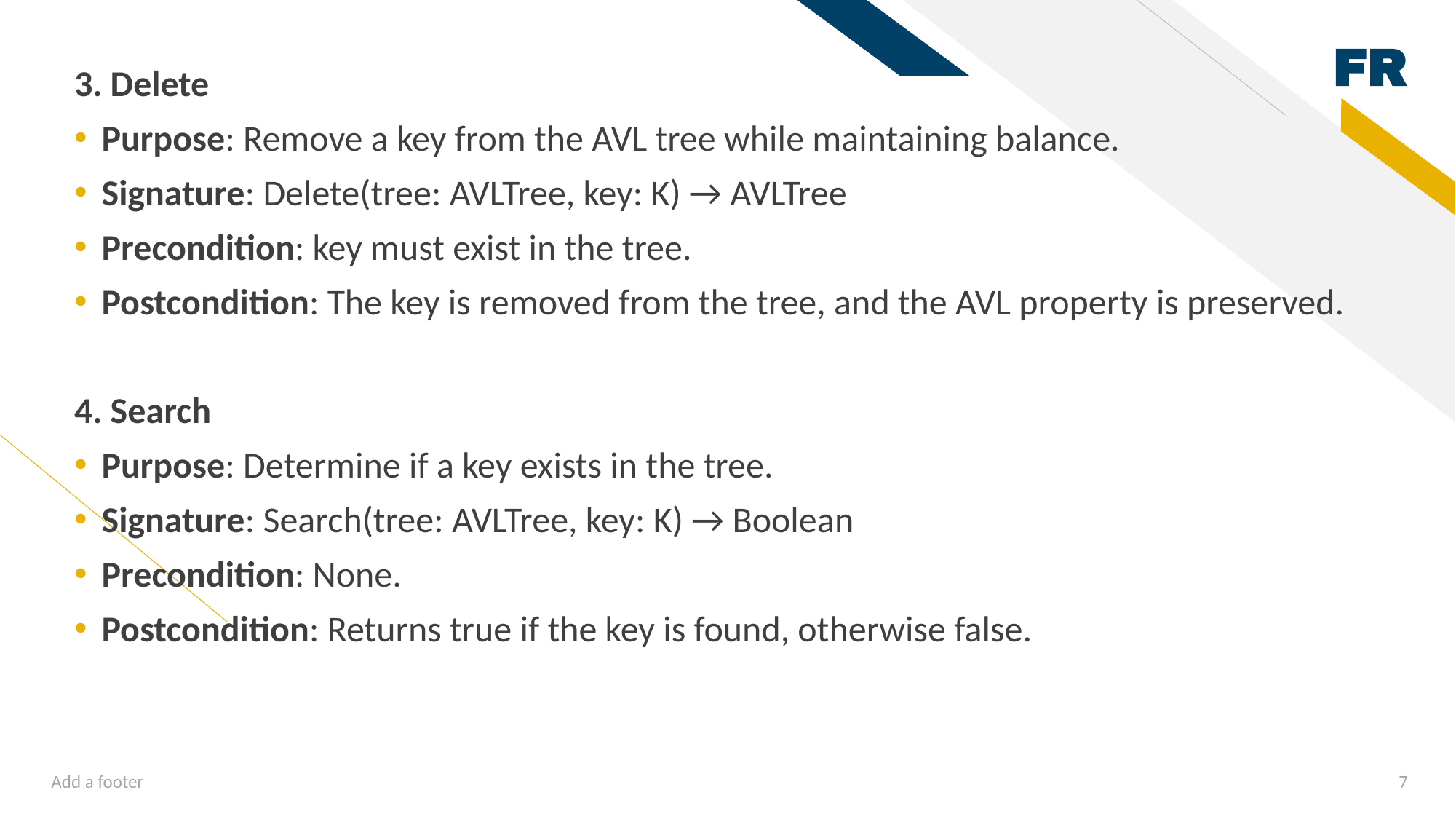

3. Delete
Purpose: Remove a key from the AVL tree while maintaining balance.
Signature: Delete(tree: AVLTree, key: K) → AVLTree
Precondition: key must exist in the tree.
Postcondition: The key is removed from the tree, and the AVL property is preserved.

4. Search
Purpose: Determine if a key exists in the tree.
Signature: Search(tree: AVLTree, key: K) → Boolean
Precondition: None.
Postcondition: Returns true if the key is found, otherwise false.

Add a footer
7